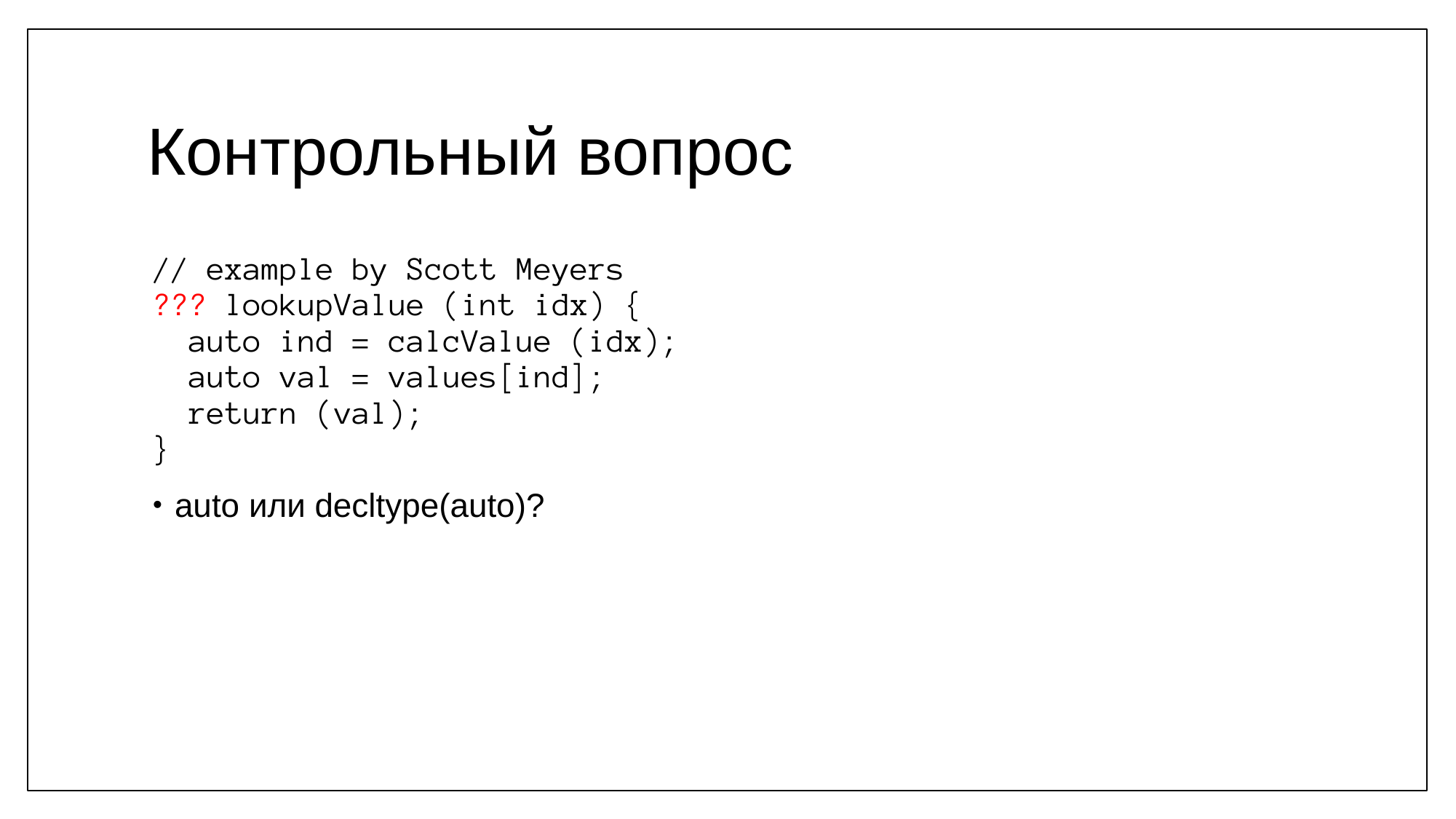

# Контрольный вопрос
// example by Scott Meyers
??? lookupValue (int idx) {
  auto ind = calcValue (idx);
  auto val = values[ind];
  return (val);
}
auto или decltype(auto)?